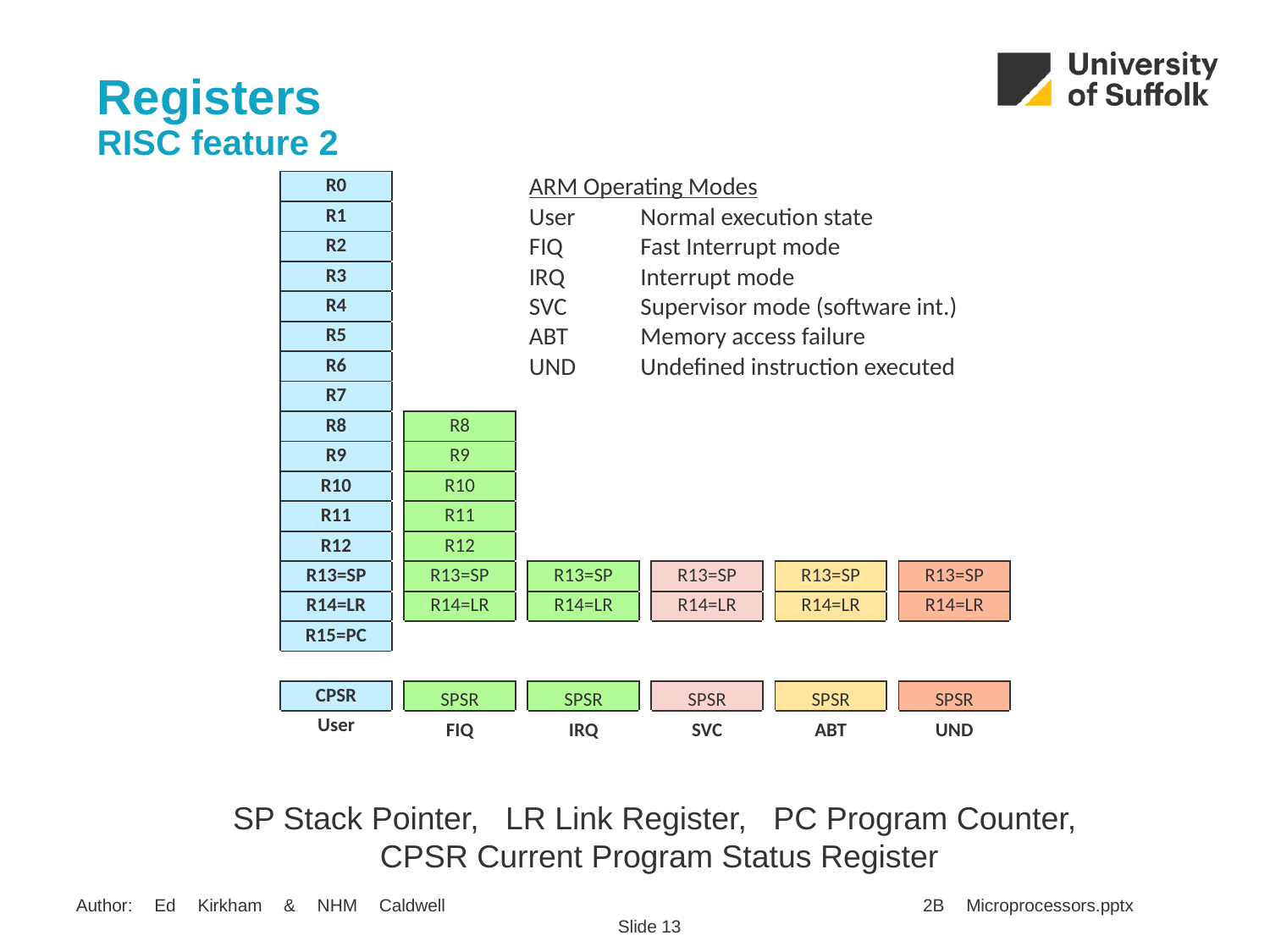

# Registers RISC feature 2
| R0 |  |  |  | ARM Operating Modes |  |  |  |  |  |  |
| --- | --- | --- | --- | --- | --- | --- | --- | --- | --- | --- |
| R1 |  |  |  | User | Normal execution state |  |  |  |  |  |
| R2 |  |  |  | FIQ | Fast Interrupt mode |  |  |  |  |  |
| R3 |  |  |  | IRQ | Interrupt mode |  |  |  |  |  |
| R4 |  |  |  | SVC | Supervisor mode (software int.) |  |  |  |  |  |
| R5 |  |  |  | ABT | Memory access failure |  |  |  |  |  |
| R6 |  |  |  | UND | Undefined instruction executed |  |  |  |  |  |
| R7 |  |  |  |  |  |  |  |  |  |  |
| R8 |  | R8 |  |  |  |  |  |  |  |  |
| R9 |  | R9 |  |  |  |  |  |  |  |  |
| R10 |  | R10 |  |  |  |  |  |  |  |  |
| R11 |  | R11 |  |  |  |  |  |  |  |  |
| R12 |  | R12 |  |  |  |  |  |  |  |  |
| R13=SP |  | R13=SP |  | R13=SP |  | R13=SP |  | R13=SP |  | R13=SP |
| R14=LR |  | R14=LR |  | R14=LR |  | R14=LR |  | R14=LR |  | R14=LR |
| R15=PC |  |  |  |  |  |  |  |  |  |  |
|  |  |  |  |  |  |  |  |  |  |  |
| CPSR |  | SPSR |  | SPSR |  | SPSR |  | SPSR |  | SPSR |
| User |  | FIQ |  | IRQ |  | SVC |  | ABT |  | UND |
SP Stack Pointer,   LR Link Register,   PC Program Counter,
CPSR Current Program Status Register